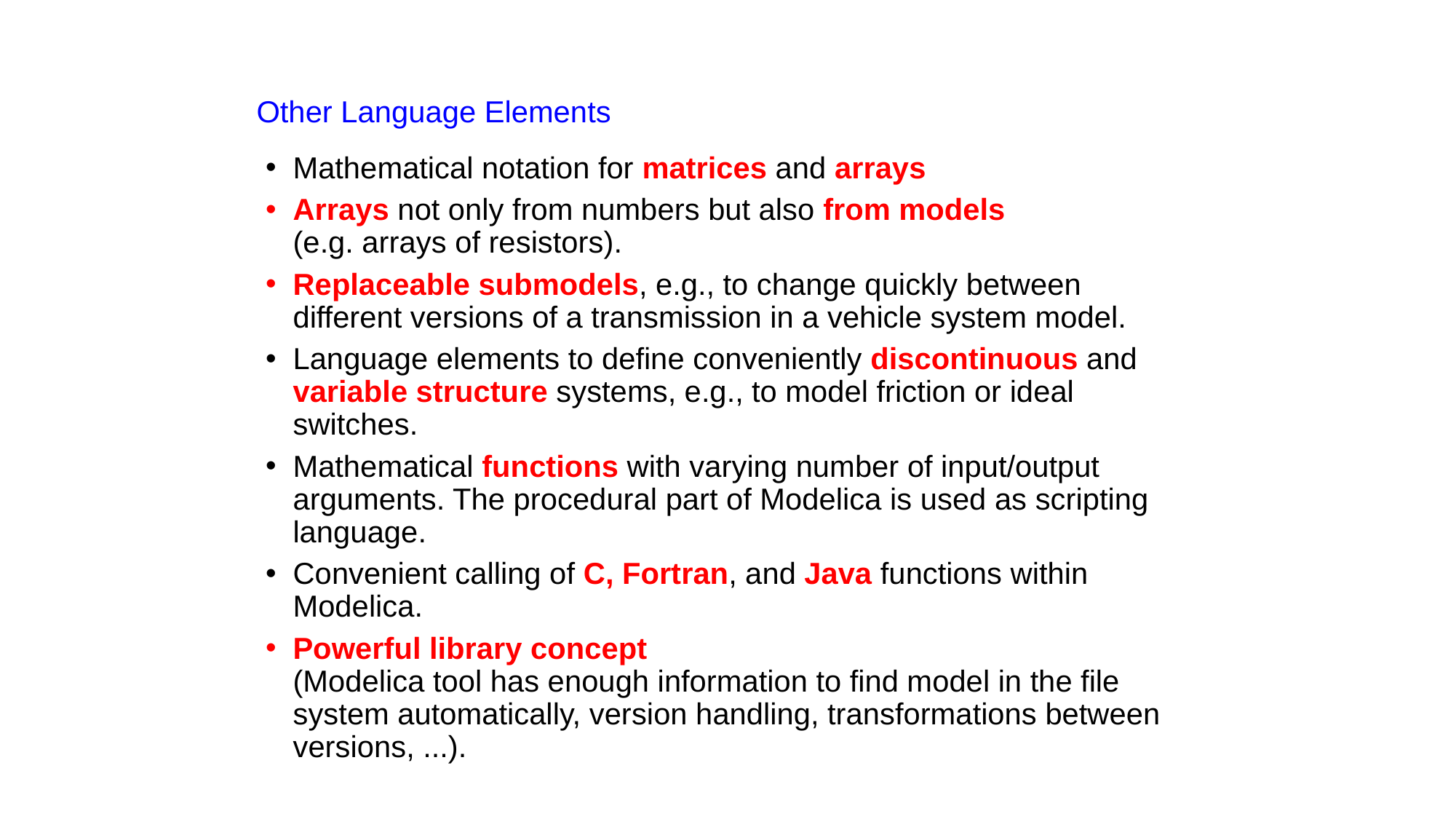

# Other Language Elements
Mathematical notation for matrices and arrays
Arrays not only from numbers but also from models
(e.g. arrays of resistors).
Replaceable submodels, e.g., to change quickly between different versions of a transmission in a vehicle system model.
Language elements to define conveniently discontinuous and variable structure systems, e.g., to model friction or ideal switches.
Mathematical functions with varying number of input/output arguments. The procedural part of Modelica is used as scripting language.
Convenient calling of C, Fortran, and Java functions within Modelica.
Powerful library concept
(Modelica tool has enough information to find model in the file system automatically, version handling, transformations between versions, ...).